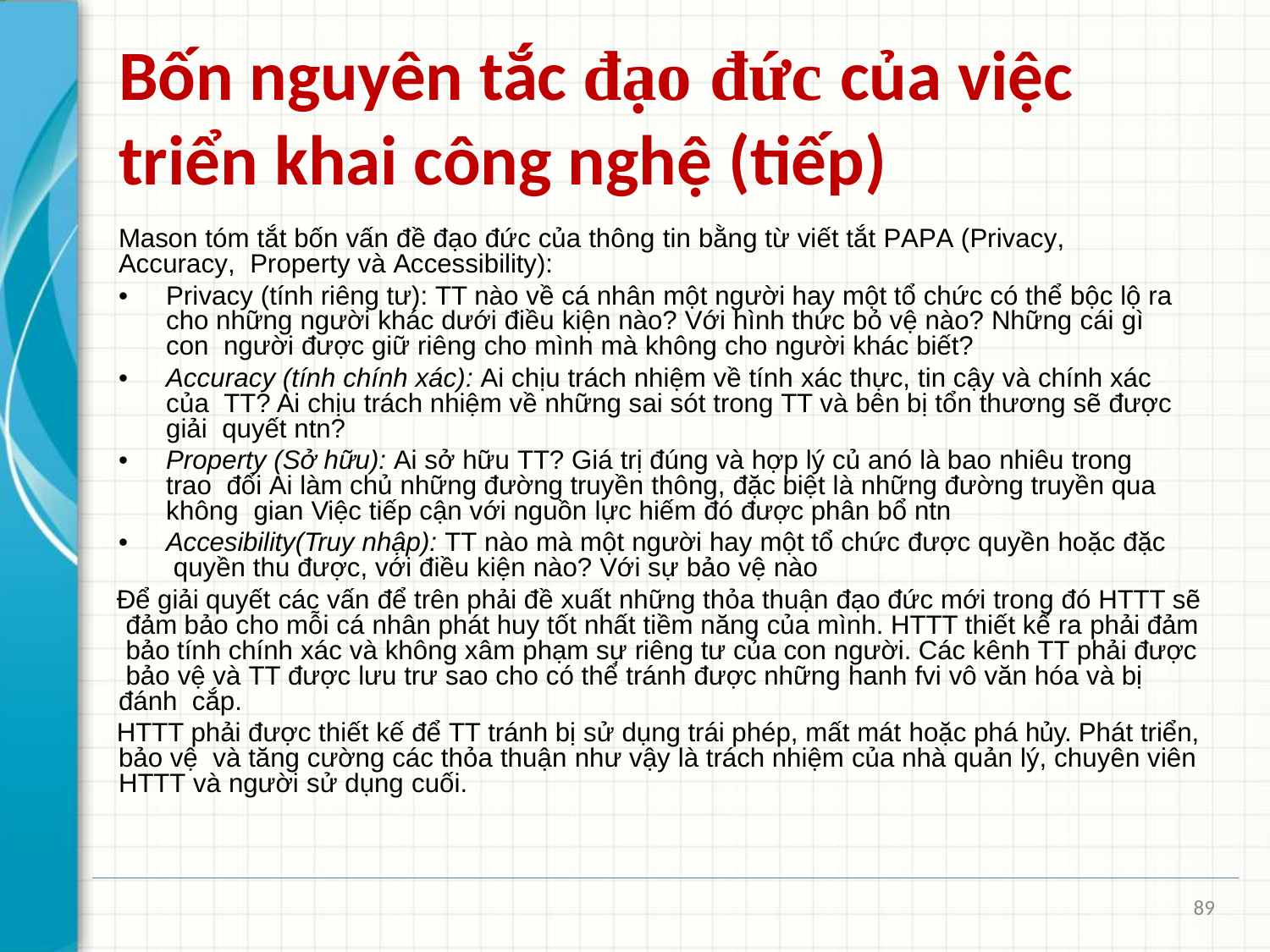

# Bốn nguyên tắc đạo đức của việc  triển khai công nghệ (tiếp)
Mason tóm tắt bốn vấn đề đạo đức của thông tin bằng từ viết tắt PAPA (Privacy, Accuracy,  Property và Accessibility):
•	Privacy (tính riêng tư): TT nào về cá nhân một người hay một tổ chức có thể bộc lộ ra  cho những người khác dưới điều kiện nào? Với hình thức bỏ vệ nào? Những cái gì con  người được giữ riêng cho mình mà không cho người khác biết?
•	Accuracy (tính chính xác): Ai chịu trách nhiệm về tính xác thực, tin cậy và chính xác của  TT? Ai chịu trách nhiệm về những sai sót trong TT và bên bị tổn thương sẽ được giải  quyết ntn?
•	Property (Sở hữu): Ai sở hữu TT? Giá trị đúng và hợp lý củ anó là bao nhiêu trong trao  đổi Ai làm chủ những đường truyền thông, đặc biệt là những đường truyền qua không  gian Việc tiếp cận với nguồn lực hiếm đó được phân bổ ntn
•	Accesibility(Truy nhập): TT nào mà một người hay một tổ chức được quyền hoặc đặc  quyền thu được, với điều kiện nào? Với sự bảo vệ nào
Để giải quyết các vấn để trên phải đề xuất những thỏa thuận đạo đức mới trong đó HTTT sẽ  đảm bảo cho mỗi cá nhân phát huy tốt nhất tiềm năng của mình. HTTT thiết kế ra phải đảm  bảo tính chính xác và không xâm phạm sự riêng tư của con người. Các kênh TT phải được  bảo vệ và TT được lưu trư sao cho có thể tránh được những hanh fvi vô văn hóa và bị đánh  cắp.
HTTT phải được thiết kế để TT tránh bị sử dụng trái phép, mất mát hoặc phá hủy. Phát triển,  bảo vệ và tăng cường các thỏa thuận như vậy là trách nhiệm của nhà quản lý, chuyên viên  HTTT và người sử dụng cuối.

89